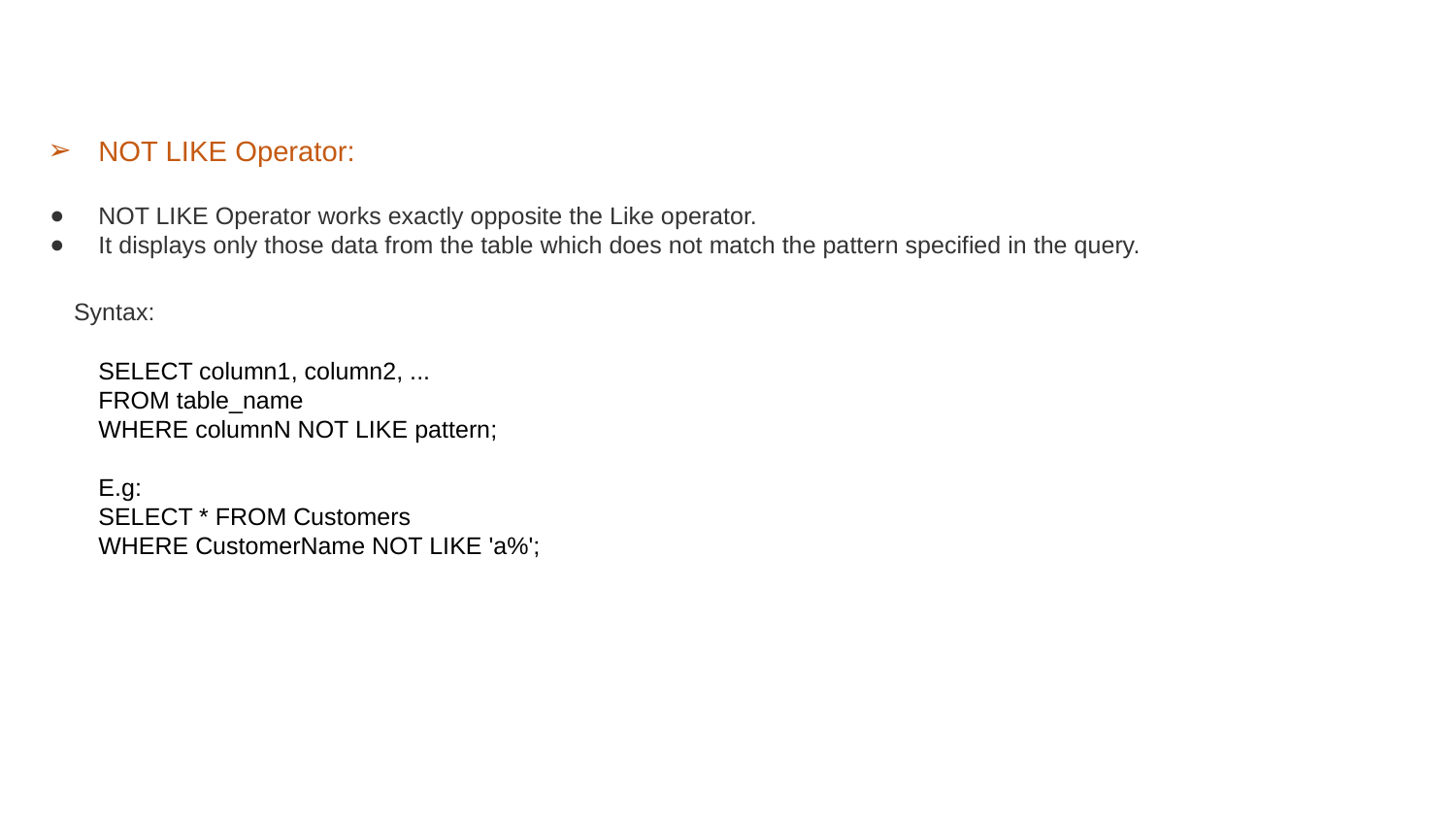

NOT LIKE Operator:

NOT LIKE Operator works exactly opposite the Like operator.
It displays only those data from the table which does not match the pattern specified in the query.

      Syntax:

SELECT column1, column2, ...
FROM table_name
WHERE columnN NOT LIKE pattern;

E.g:
SELECT * FROM Customers
WHERE CustomerName NOT LIKE 'a%';